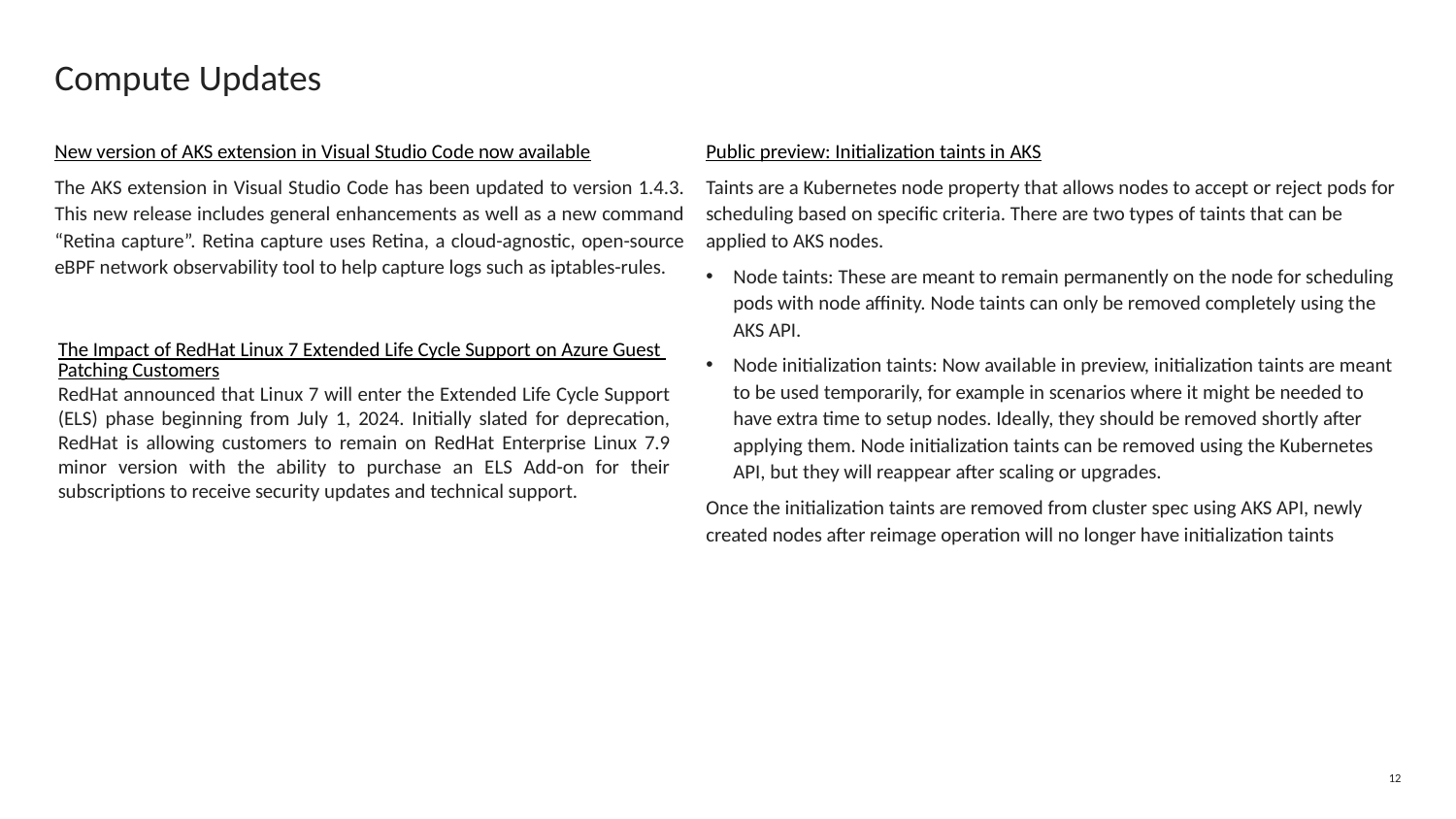

# Compute Updates
Public preview: Initialization taints in AKS
Taints are a Kubernetes node property that allows nodes to accept or reject pods for scheduling based on specific criteria. There are two types of taints that can be applied to AKS nodes.
Node taints: These are meant to remain permanently on the node for scheduling pods with node affinity. Node taints can only be removed completely using the AKS API.
Node initialization taints: Now available in preview, initialization taints are meant to be used temporarily, for example in scenarios where it might be needed to have extra time to setup nodes. Ideally, they should be removed shortly after applying them. Node initialization taints can be removed using the Kubernetes API, but they will reappear after scaling or upgrades.
Once the initialization taints are removed from cluster spec using AKS API, newly created nodes after reimage operation will no longer have initialization taints
New version of AKS extension in Visual Studio Code now available
The AKS extension in Visual Studio Code has been updated to version 1.4.3. This new release includes general enhancements as well as a new command “Retina capture”. Retina capture uses Retina, a cloud-agnostic, open-source eBPF network observability tool to help capture logs such as iptables-rules.
The Impact of RedHat Linux 7 Extended Life Cycle Support on Azure Guest Patching Customers
RedHat announced that Linux 7 will enter the Extended Life Cycle Support (ELS) phase beginning from July 1, 2024. Initially slated for deprecation, RedHat is allowing customers to remain on RedHat Enterprise Linux 7.9 minor version with the ability to purchase an ELS Add-on for their subscriptions to receive security updates and technical support.